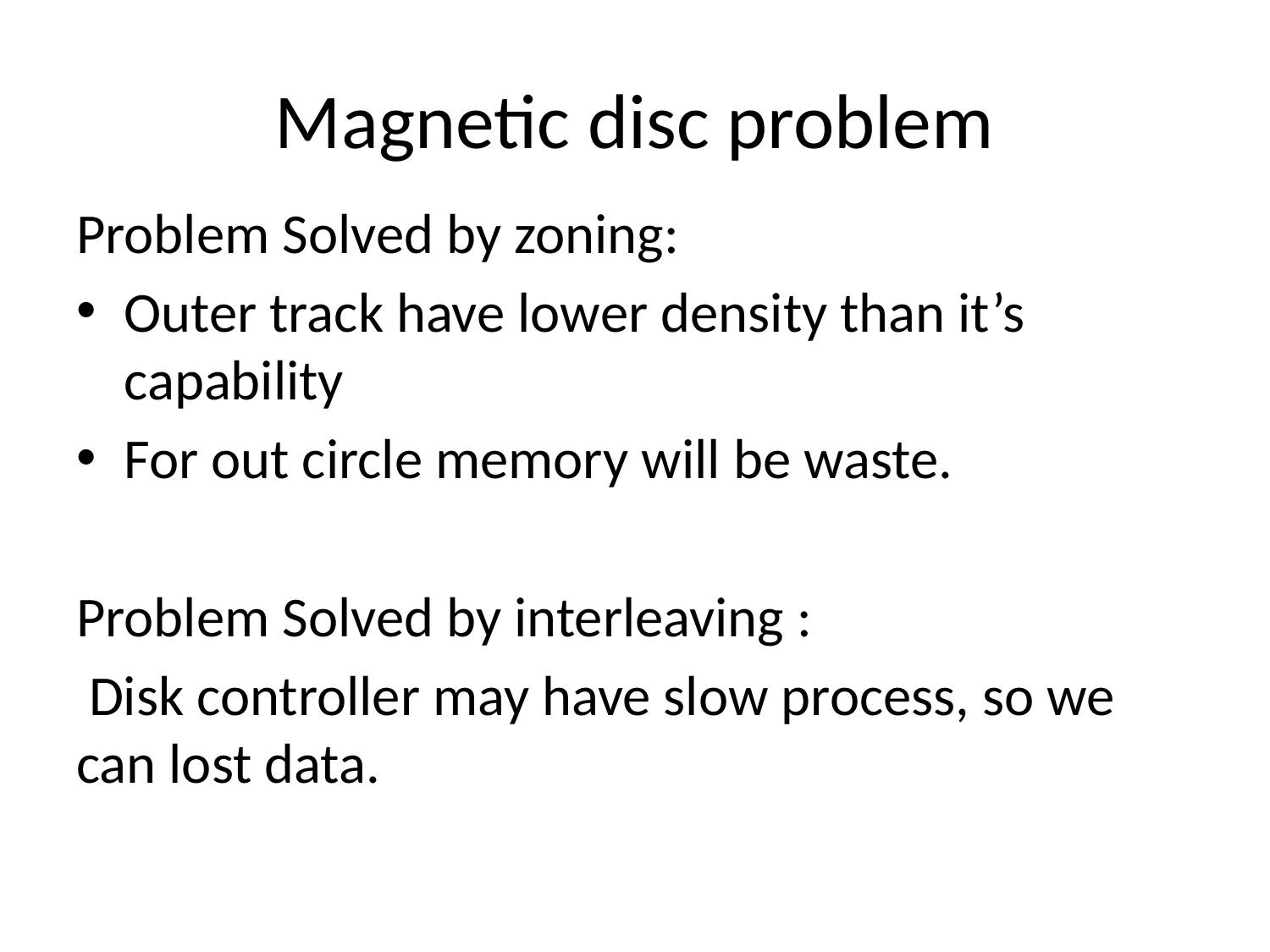

# Magnetic disc problem
Problem Solved by zoning:
Outer track have lower density than it’s capability
For out circle memory will be waste.

Problem Solved by interleaving :
 Disk controller may have slow process, so we can lost data.